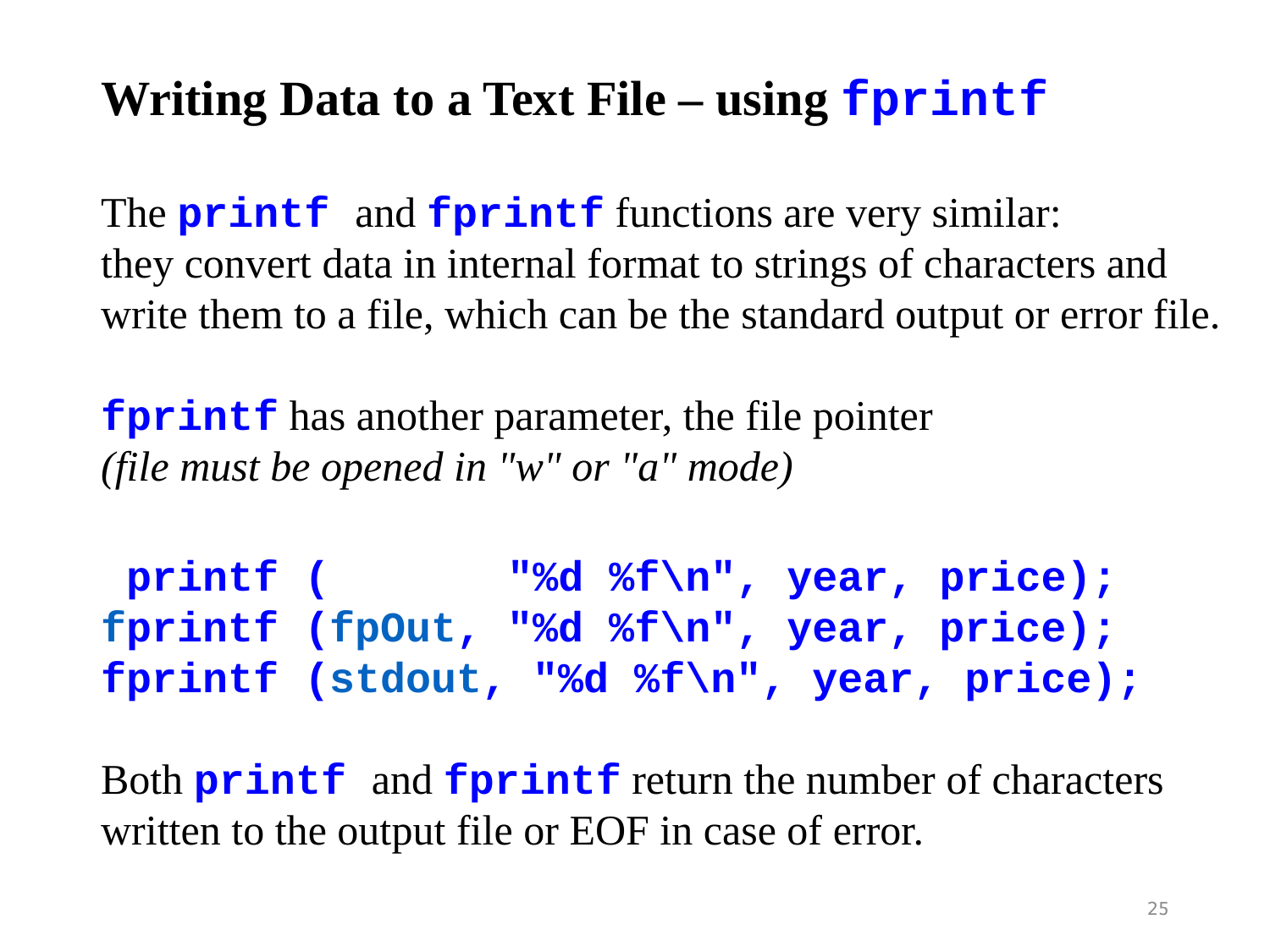

Writing Data to a Text File – using fprintf

The printf and fprintf functions are very similar:
they convert data in internal format to strings of characters and
write them to a file, which can be the standard output or error file.

fprintf has another parameter, the file pointer
(file must be opened in "w" or "a" mode)

 printf (       "%d %f\n", year, price);
fprintf (fpOut, "%d %f\n", year, price);
fprintf (stdout, "%d %f\n", year, price);

Both printf and fprintf return the number of characters
written to the output file or EOF in case of error.

25